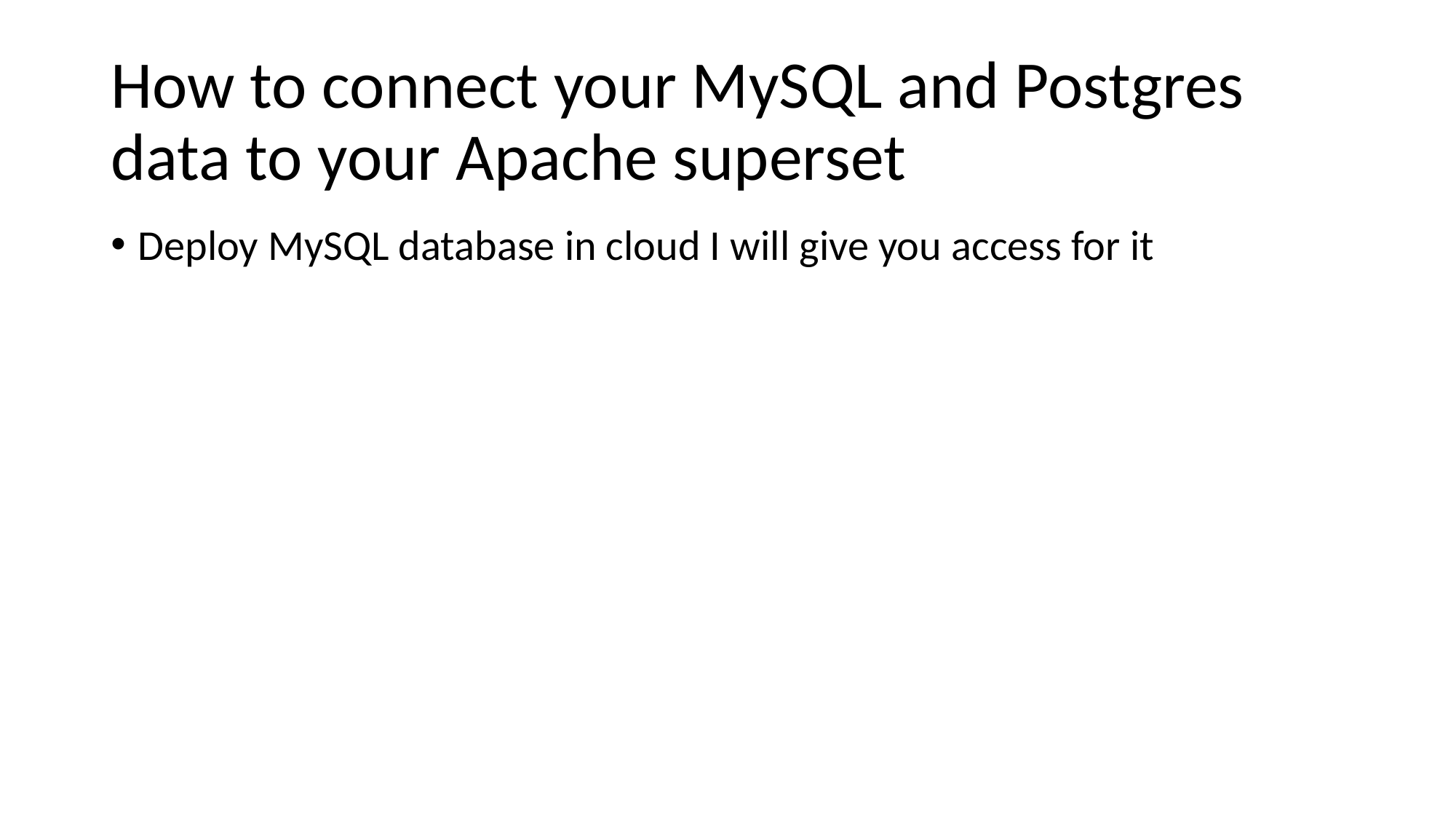

# How to connect your MySQL and Postgres data to your Apache superset
Deploy MySQL database in cloud I will give you access for it